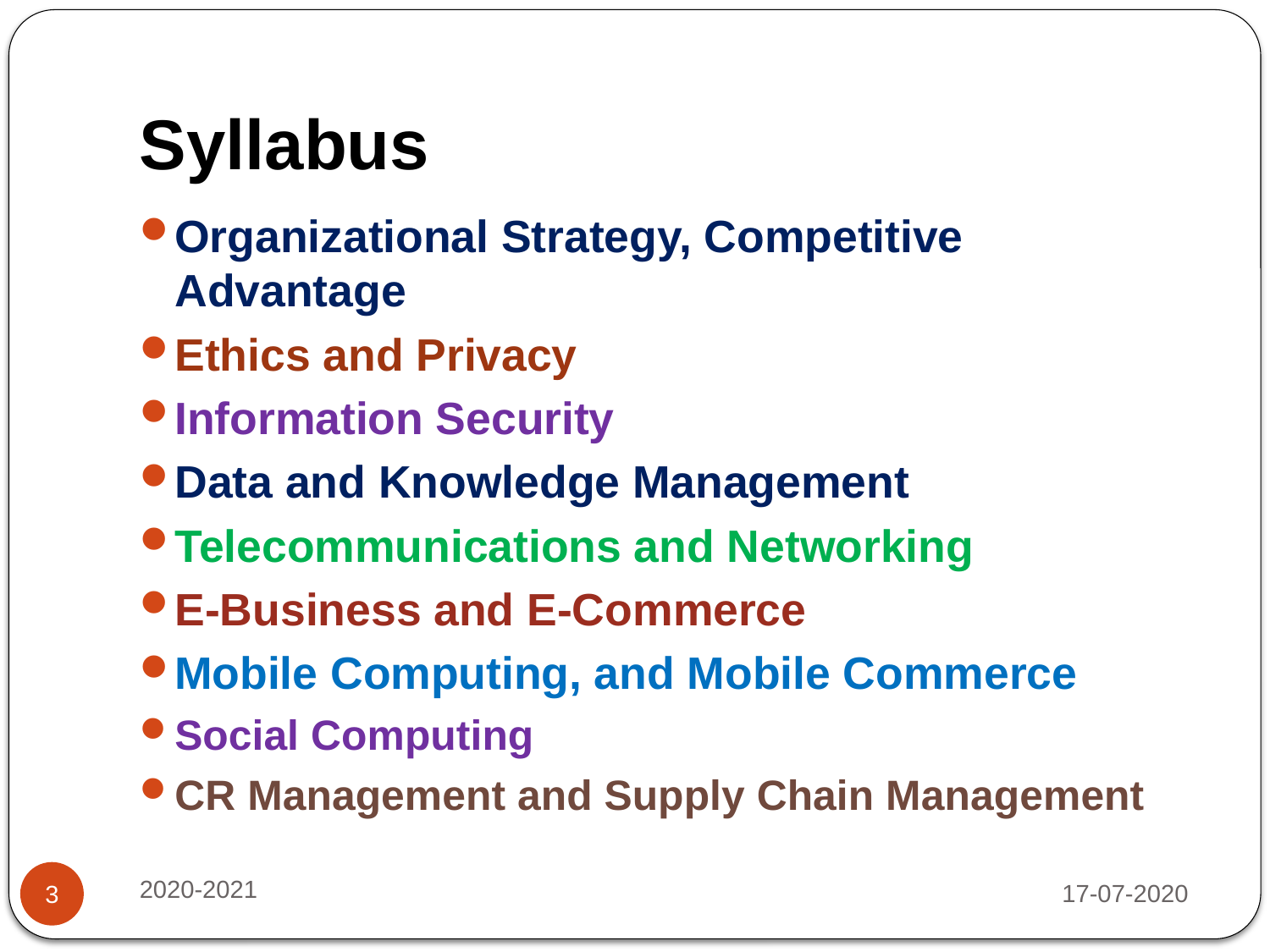

# Syllabus
Organizational Strategy, Competitive Advantage
Ethics and Privacy
Information Security
Data and Knowledge Management
Telecommunications and Networking
E-Business and E-Commerce
Mobile Computing, and Mobile Commerce
Social Computing
CR Management and Supply Chain Management
2020-2021
17-07-2020
3